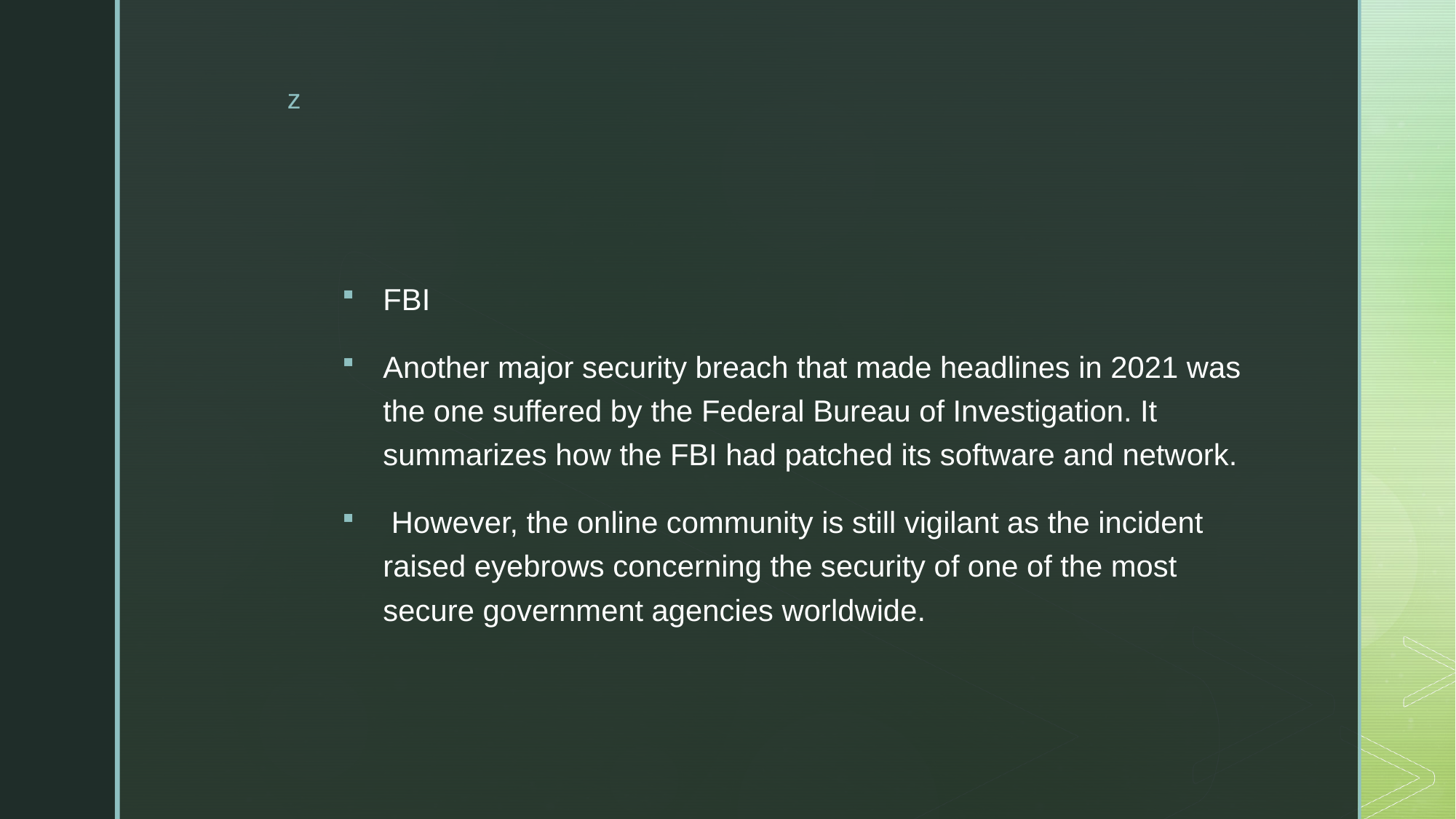

#
FBI
Another major security breach that made headlines in 2021 was the one suffered by the Federal Bureau of Investigation. It summarizes how the FBI had patched its software and network.
 However, the online community is still vigilant as the incident raised eyebrows concerning the security of one of the most secure government agencies worldwide.